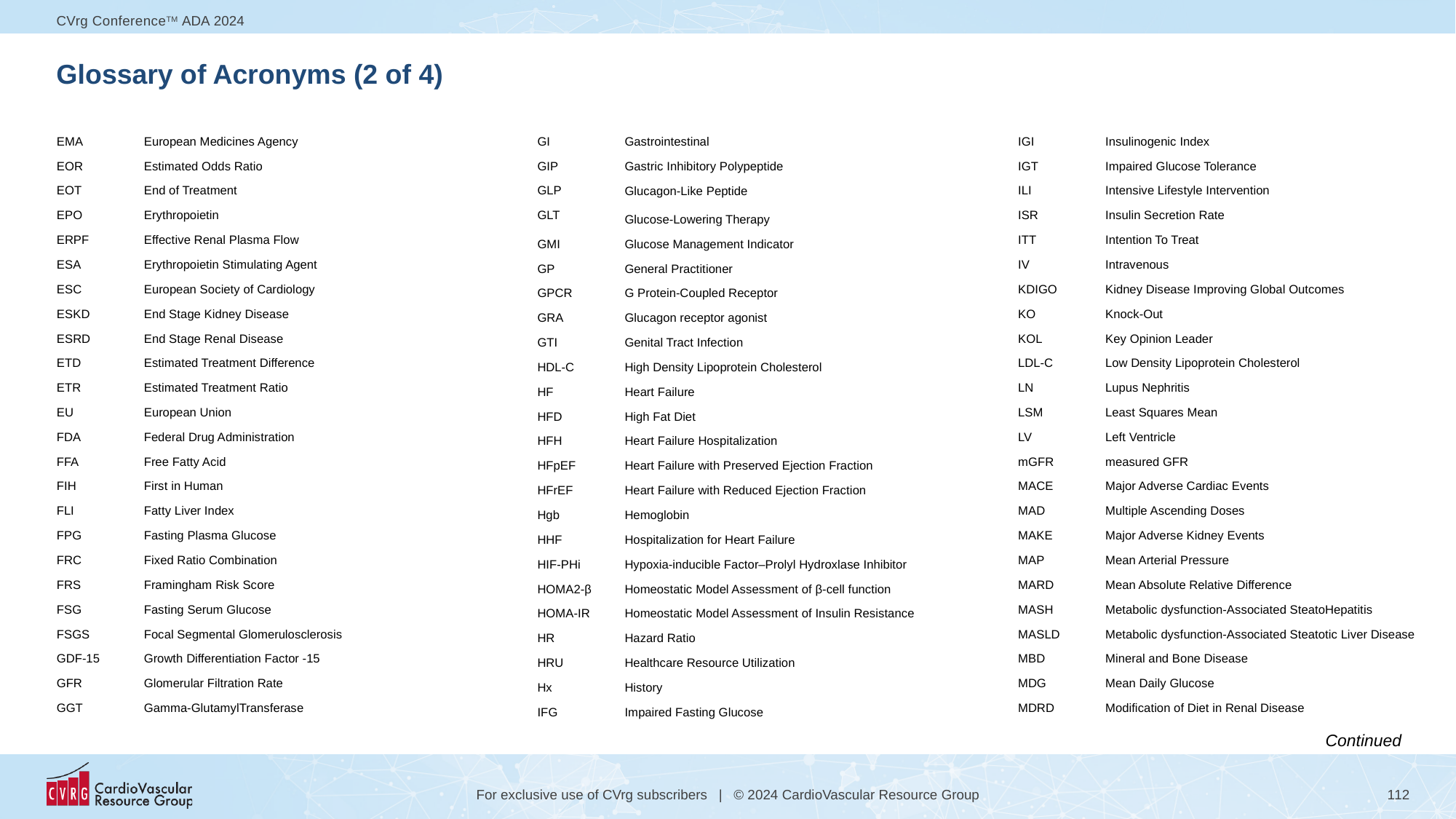

# Glossary of Acronyms (2 of 4)
| EMA | European Medicines Agency |
| --- | --- |
| EOR | Estimated Odds Ratio |
| EOT | End of Treatment |
| EPO | Erythropoietin |
| ERPF | Effective Renal Plasma Flow |
| ESA | Erythropoietin Stimulating Agent |
| ESC | European Society of Cardiology |
| ESKD | End Stage Kidney Disease |
| ESRD | End Stage Renal Disease |
| ETD | Estimated Treatment Difference |
| ETR | Estimated Treatment Ratio |
| EU | European Union |
| FDA | Federal Drug Administration |
| FFA | Free Fatty Acid |
| FIH | First in Human |
| FLI | Fatty Liver Index |
| FPG | Fasting Plasma Glucose |
| FRC | Fixed Ratio Combination |
| FRS | Framingham Risk Score |
| FSG | Fasting Serum Glucose |
| FSGS | Focal Segmental Glomerulosclerosis |
| GDF-15 | Growth Differentiation Factor -15 |
| GFR | Glomerular Filtration Rate |
| GGT | Gamma-GlutamylTransferase |
| GI | Gastrointestinal |
| --- | --- |
| GIP | Gastric Inhibitory Polypeptide |
| GLP | Glucagon-Like Peptide |
| GLT | Glucose‑Lowering Therapy |
| GMI | Glucose Management Indicator |
| GP | General Practitioner |
| GPCR | G Protein-Coupled Receptor |
| GRA | Glucagon receptor agonist |
| GTI | Genital Tract Infection |
| HDL-C | High Density Lipoprotein Cholesterol |
| HF | Heart Failure |
| HFD | High Fat Diet |
| HFH | Heart Failure Hospitalization |
| HFpEF | Heart Failure with Preserved Ejection Fraction |
| HFrEF | Heart Failure with Reduced Ejection Fraction |
| Hgb | Hemoglobin |
| HHF | Hospitalization for Heart Failure |
| HIF-PHi | Hypoxia-inducible Factor–Prolyl Hydroxlase Inhibitor |
| HOMA2-β | Homeostatic Model Assessment of β-cell function |
| HOMA-IR | Homeostatic Model Assessment of Insulin Resistance |
| HR | Hazard Ratio |
| HRU | Healthcare Resource Utilization |
| Hx | History |
| IFG | Impaired Fasting Glucose |
| IGI | Insulinogenic Index |
| --- | --- |
| IGT | Impaired Glucose Tolerance |
| ILI | Intensive Lifestyle Intervention |
| ISR | Insulin Secretion Rate |
| ITT | Intention To Treat |
| IV | Intravenous |
| KDIGO | Kidney Disease Improving Global Outcomes |
| KO | Knock-Out |
| KOL | Key Opinion Leader |
| LDL-C | Low Density Lipoprotein Cholesterol |
| LN | Lupus Nephritis |
| LSM | Least Squares Mean |
| LV | Left Ventricle |
| mGFR | measured GFR |
| MACE | Major Adverse Cardiac Events |
| MAD | Multiple Ascending Doses |
| MAKE | Major Adverse Kidney Events |
| MAP | Mean Arterial Pressure |
| MARD | Mean Absolute Relative Difference |
| MASH | Metabolic dysfunction-Associated SteatoHepatitis |
| MASLD | Metabolic dysfunction-Associated Steatotic Liver Disease |
| MBD | Mineral and Bone Disease |
| MDG | Mean Daily Glucose |
| MDRD | Modification of Diet in Renal Disease |
Continued